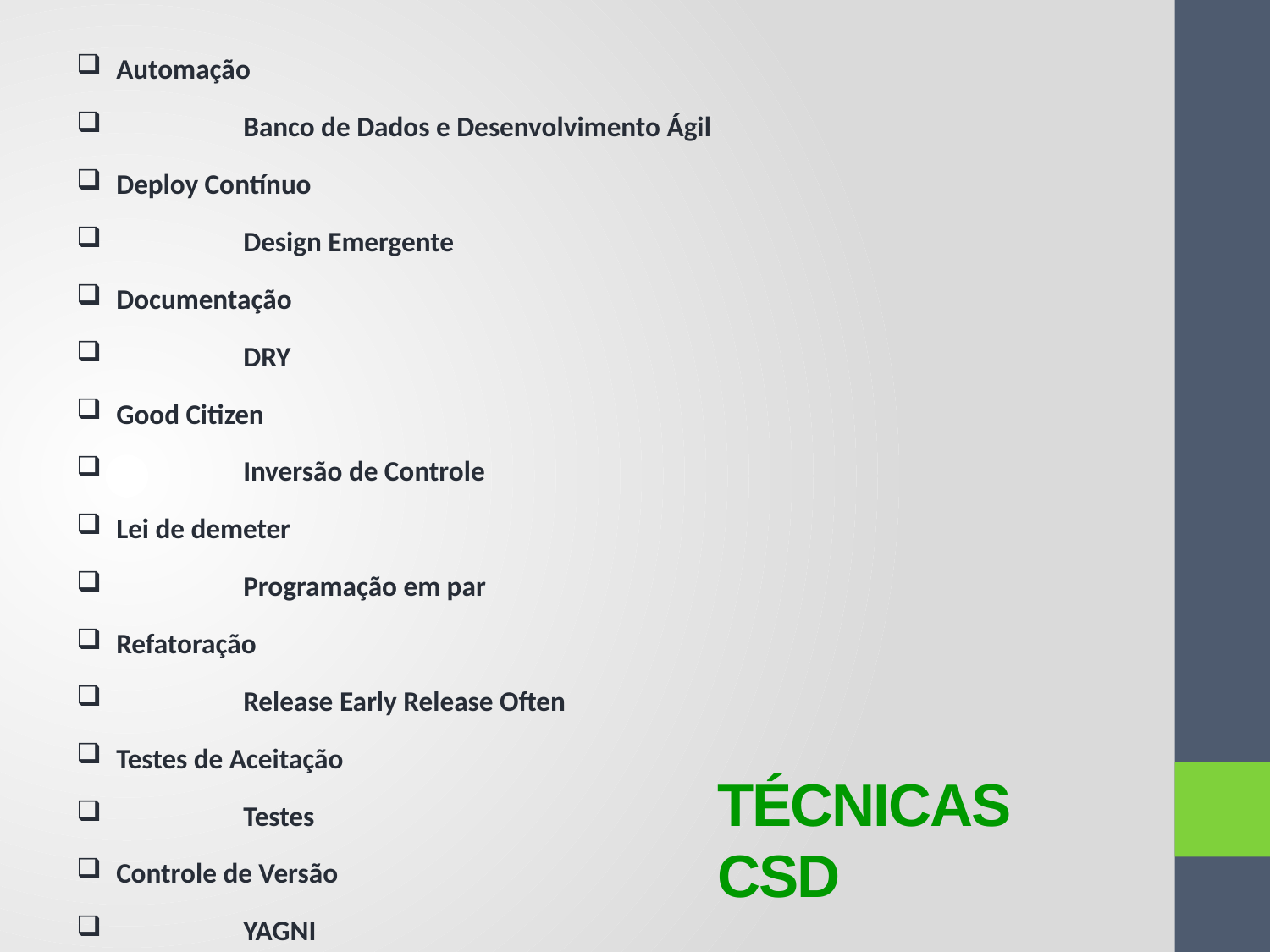

Automação
	Banco de Dados e Desenvolvimento Ágil
Deploy Contínuo
	Design Emergente
Documentação
	DRY
Good Citizen
	Inversão de Controle
Lei de demeter
	Programação em par
Refatoração
	Release Early Release Often
Testes de Aceitação
	Testes
Controle de Versão
	YAGNI

# TÉCNICAS CSD